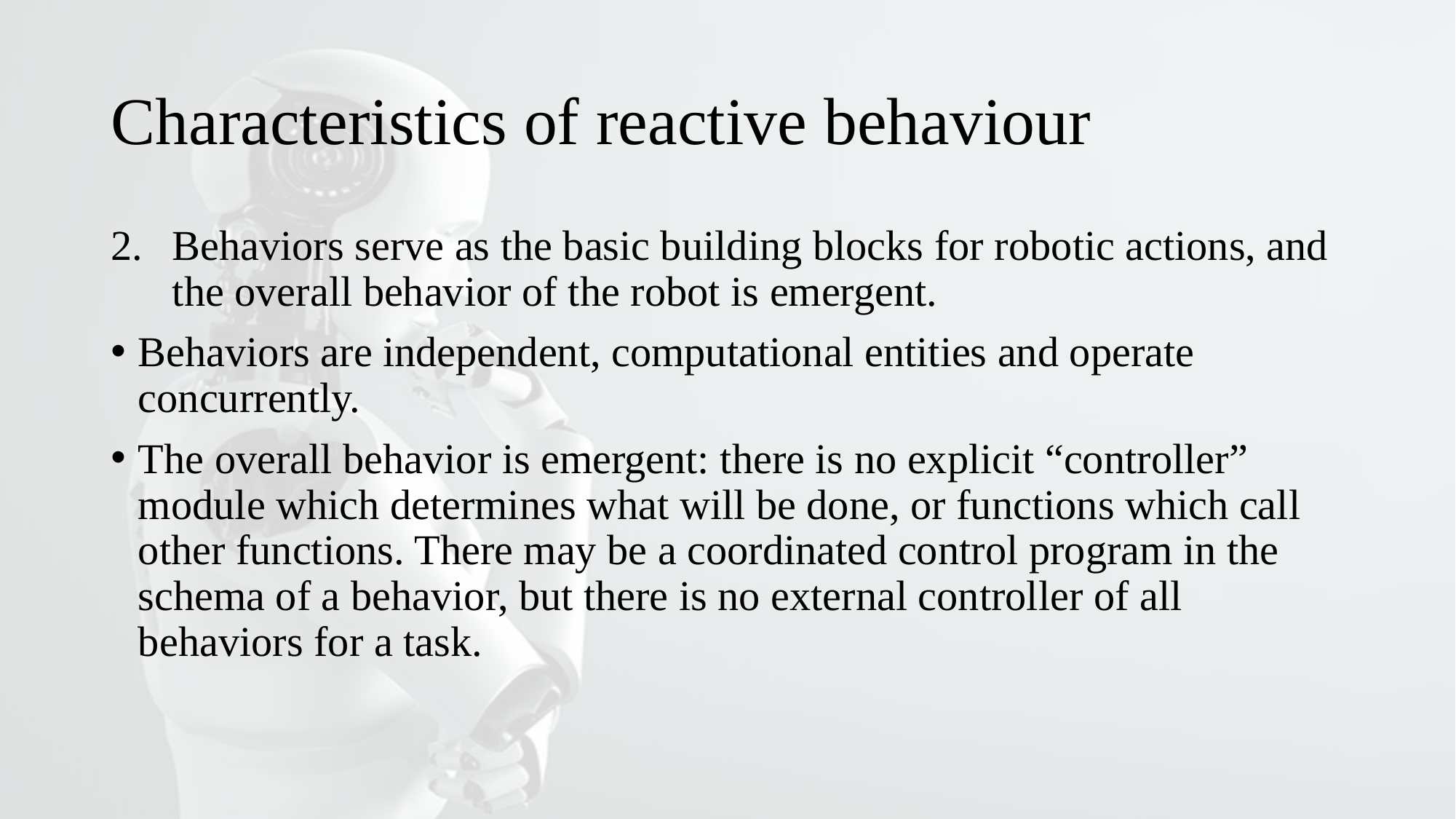

# Characteristics of reactive behaviour
Behaviors serve as the basic building blocks for robotic actions, and the overall behavior of the robot is emergent.
Behaviors are independent, computational entities and operate concurrently.
The overall behavior is emergent: there is no explicit “controller” module which determines what will be done, or functions which call other functions. There may be a coordinated control program in the schema of a behavior, but there is no external controller of all behaviors for a task.